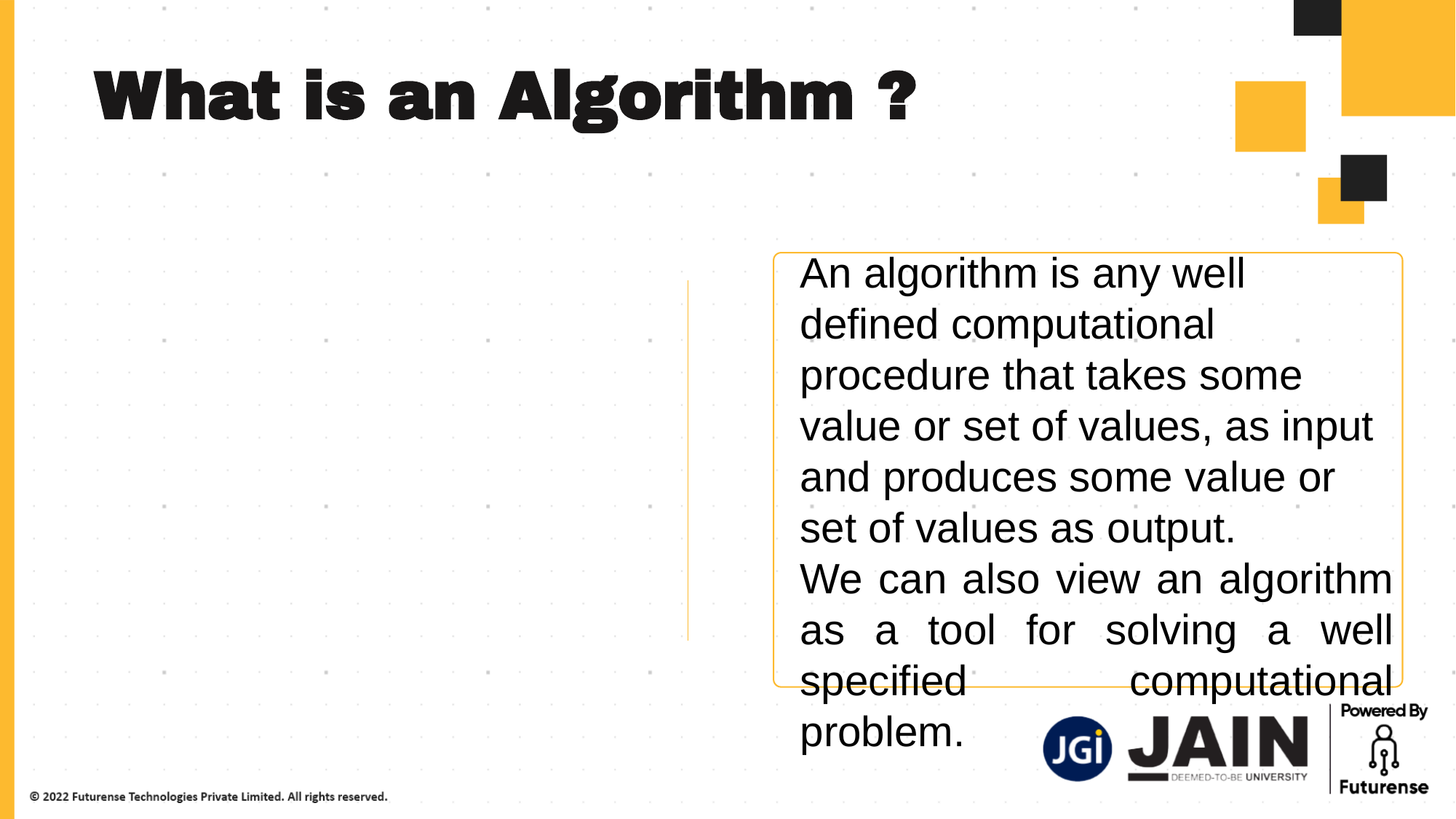

What is an Algorithm ?
An algorithm is any well defined computational procedure that takes some value or set of values, as input and produces some value or set of values as output.
We can also view an algorithm as a tool for solving a well specified computational problem.